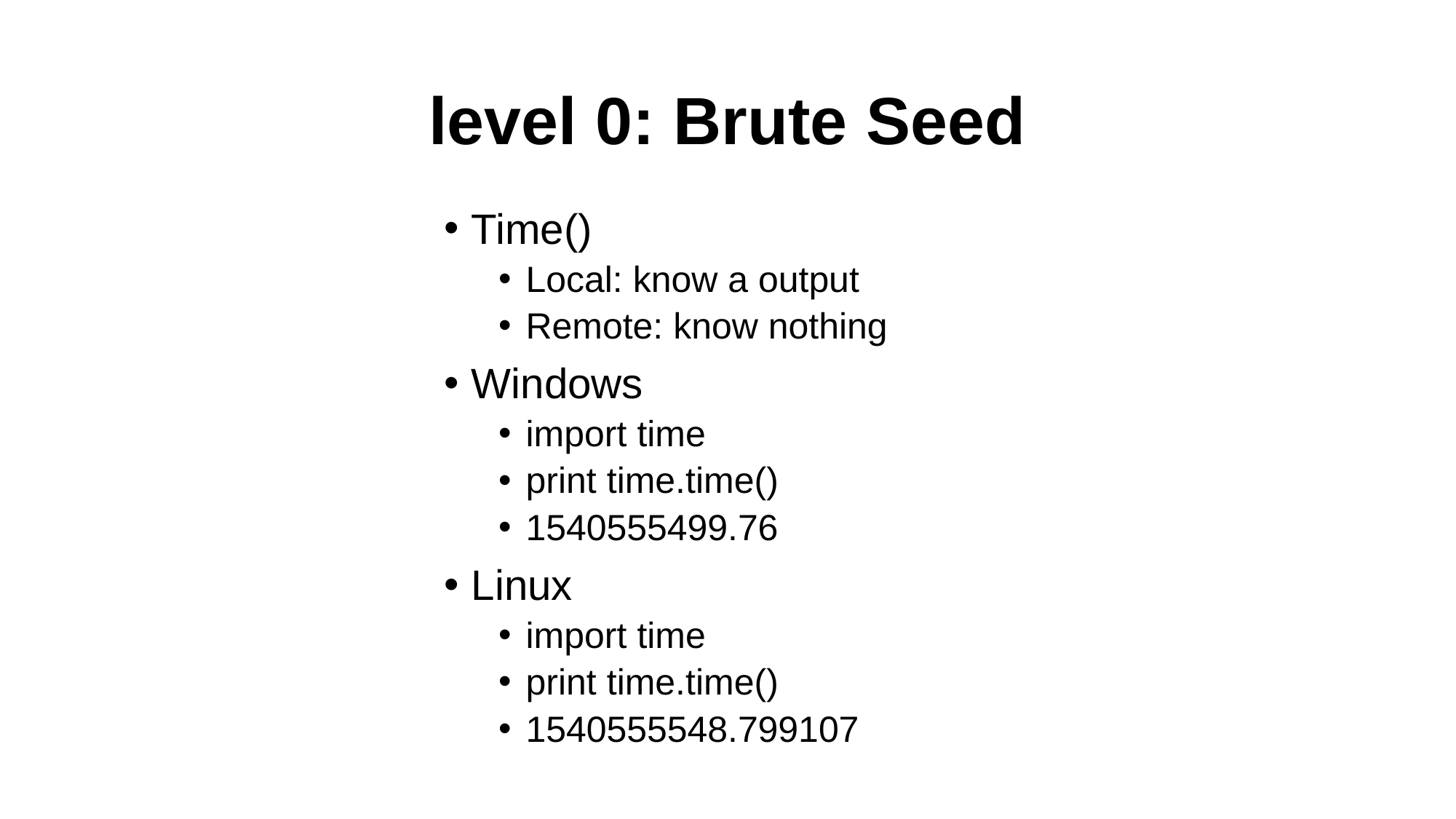

# level 0: Brute Seed
Time()
Local: know a output
Remote: know nothing
Windows
import time
print time.time()
1540555499.76
Linux
import time
print time.time()
1540555548.799107